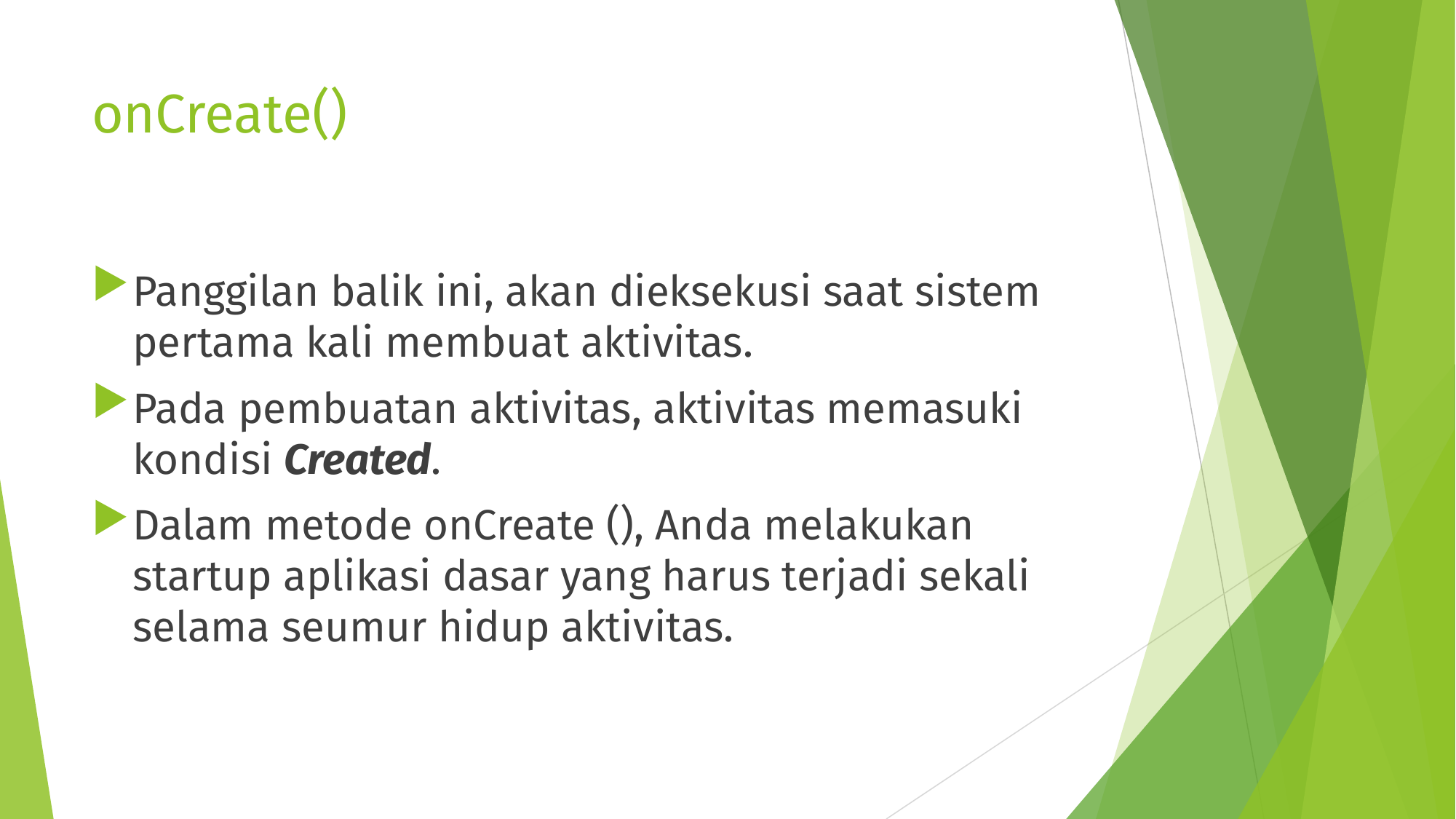

# onCreate()
Panggilan balik ini, akan dieksekusi saat sistem pertama kali membuat aktivitas.
Pada pembuatan aktivitas, aktivitas memasuki kondisi Created.
Dalam metode onCreate (), Anda melakukan startup aplikasi dasar yang harus terjadi sekali selama seumur hidup aktivitas.